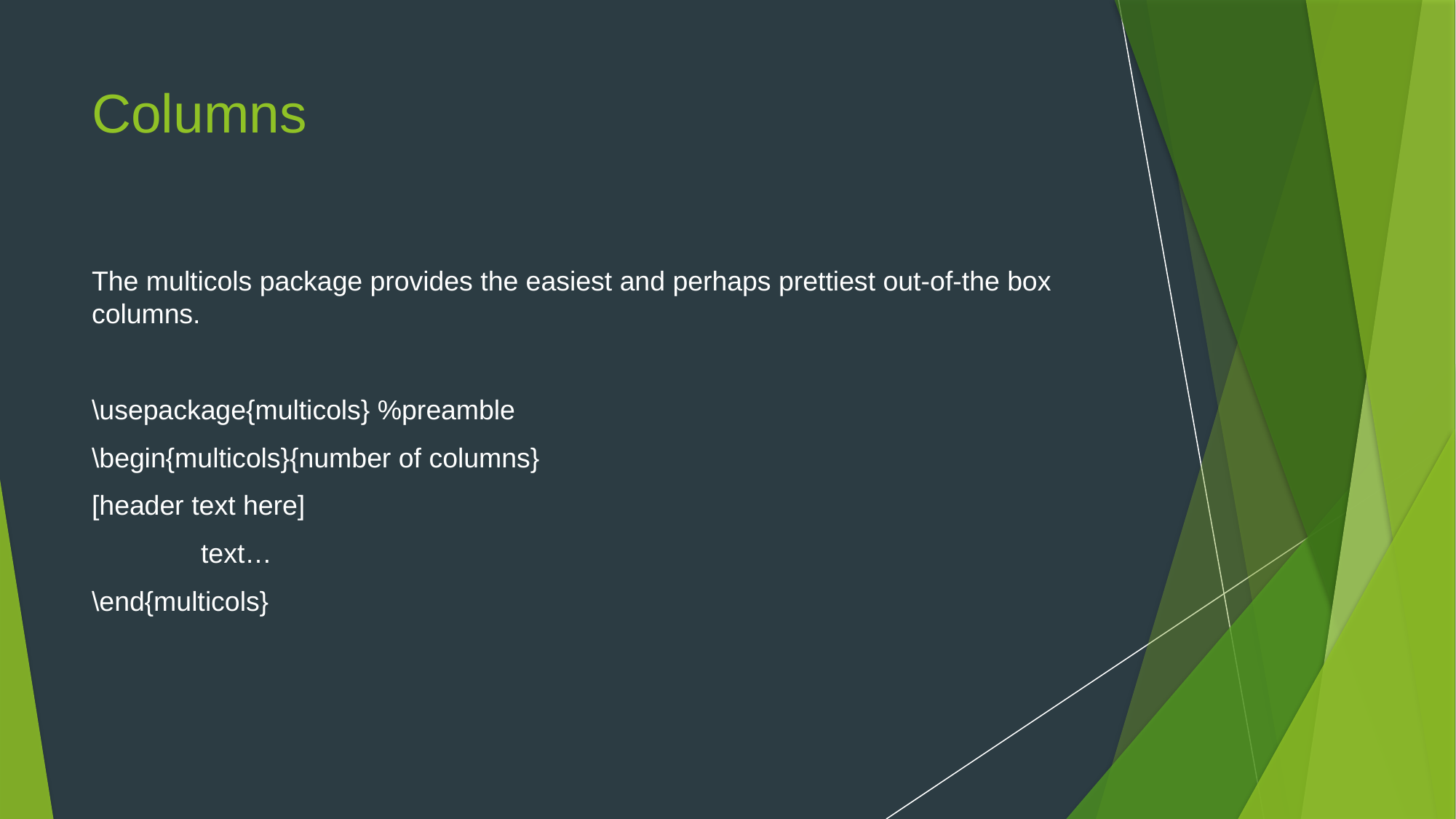

# Columns
The multicols package provides the easiest and perhaps prettiest out-of-the box columns.

\usepackage{multicols} %preamble
\begin{multicols}{number of columns}
[header text here]
	text…
\end{multicols}